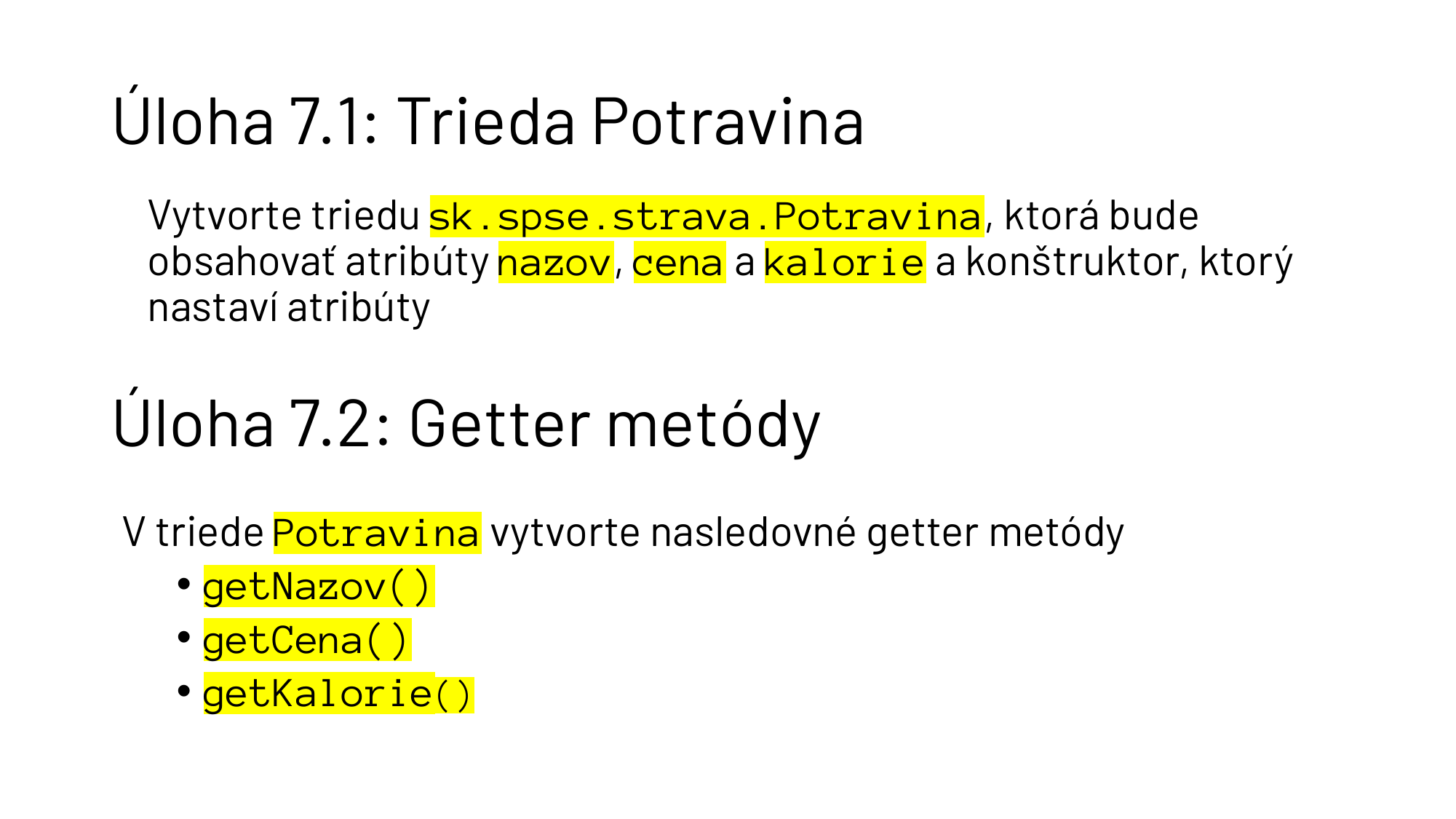

# Úloha 7.1: Trieda Potravina
Vytvorte triedu sk.spse.strava.Potravina, ktorá bude obsahovať atribúty nazov, cena a kalorie a konštruktor, ktorý nastaví atribúty
Úloha 7.2: Getter metódy
V triede Potravina vytvorte nasledovné getter metódy
getNazov()
getCena()
getKalorie()